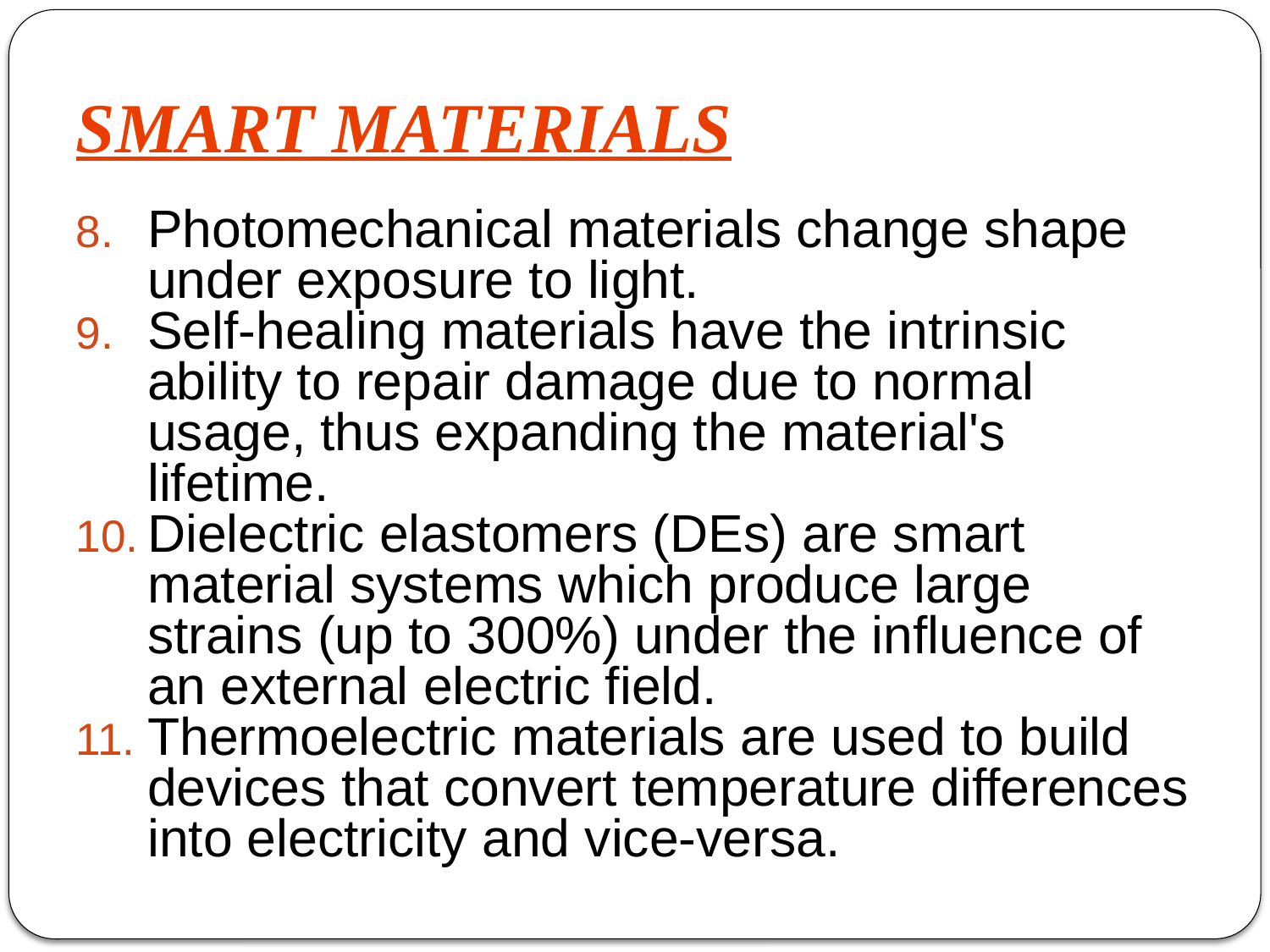

# SMART MATERIALS
Photomechanical materials change shape under exposure to light.
Self-healing materials have the intrinsic ability to repair damage due to normal usage, thus expanding the material's lifetime.
Dielectric elastomers (DEs) are smart material systems which produce large strains (up to 300%) under the influence of an external electric field.
Thermoelectric materials are used to build devices that convert temperature differences into electricity and vice-versa.